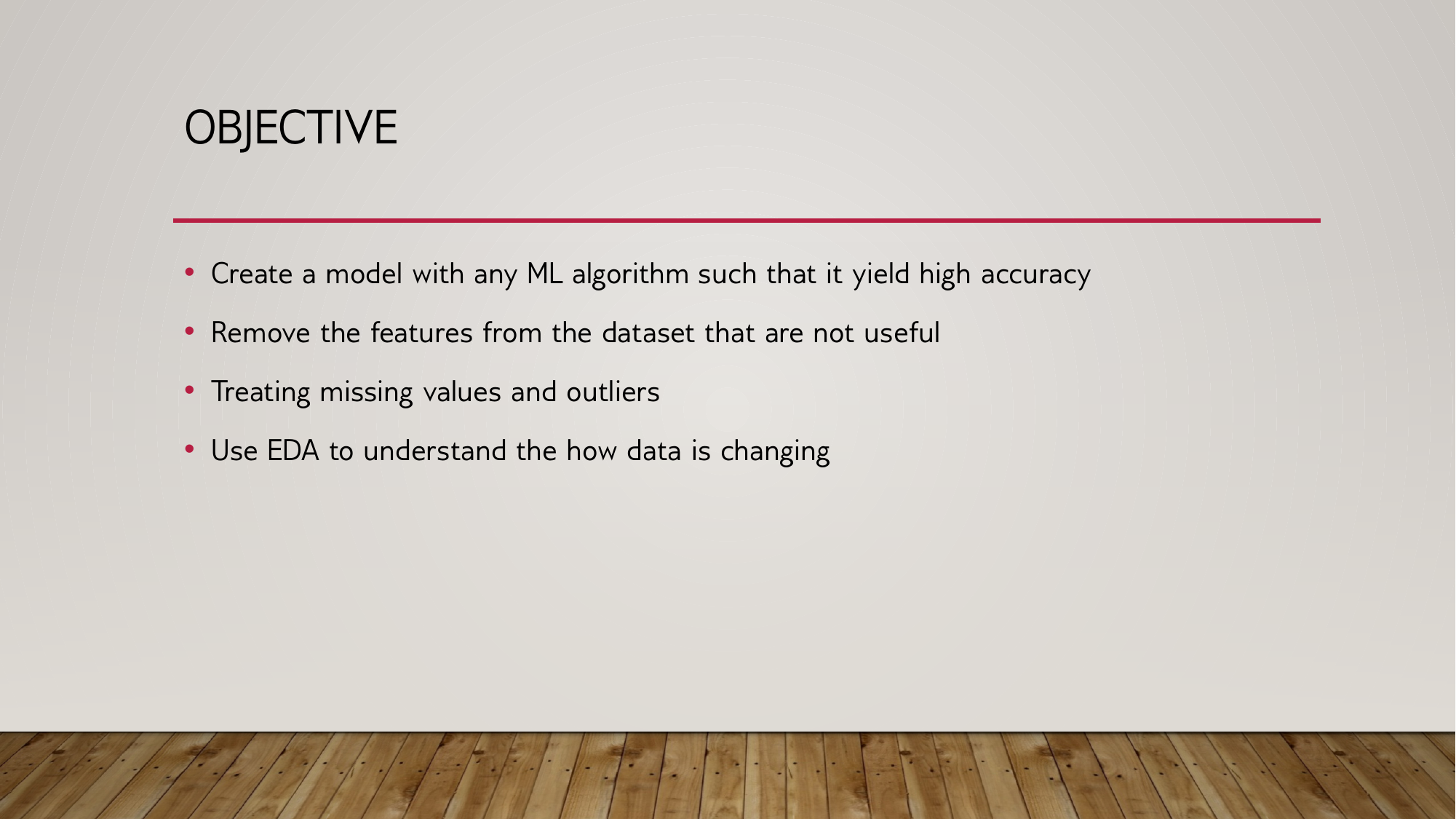

# objective
Create a model with any ML algorithm such that it yield high accuracy
Remove the features from the dataset that are not useful
Treating missing values and outliers
Use EDA to understand the how data is changing